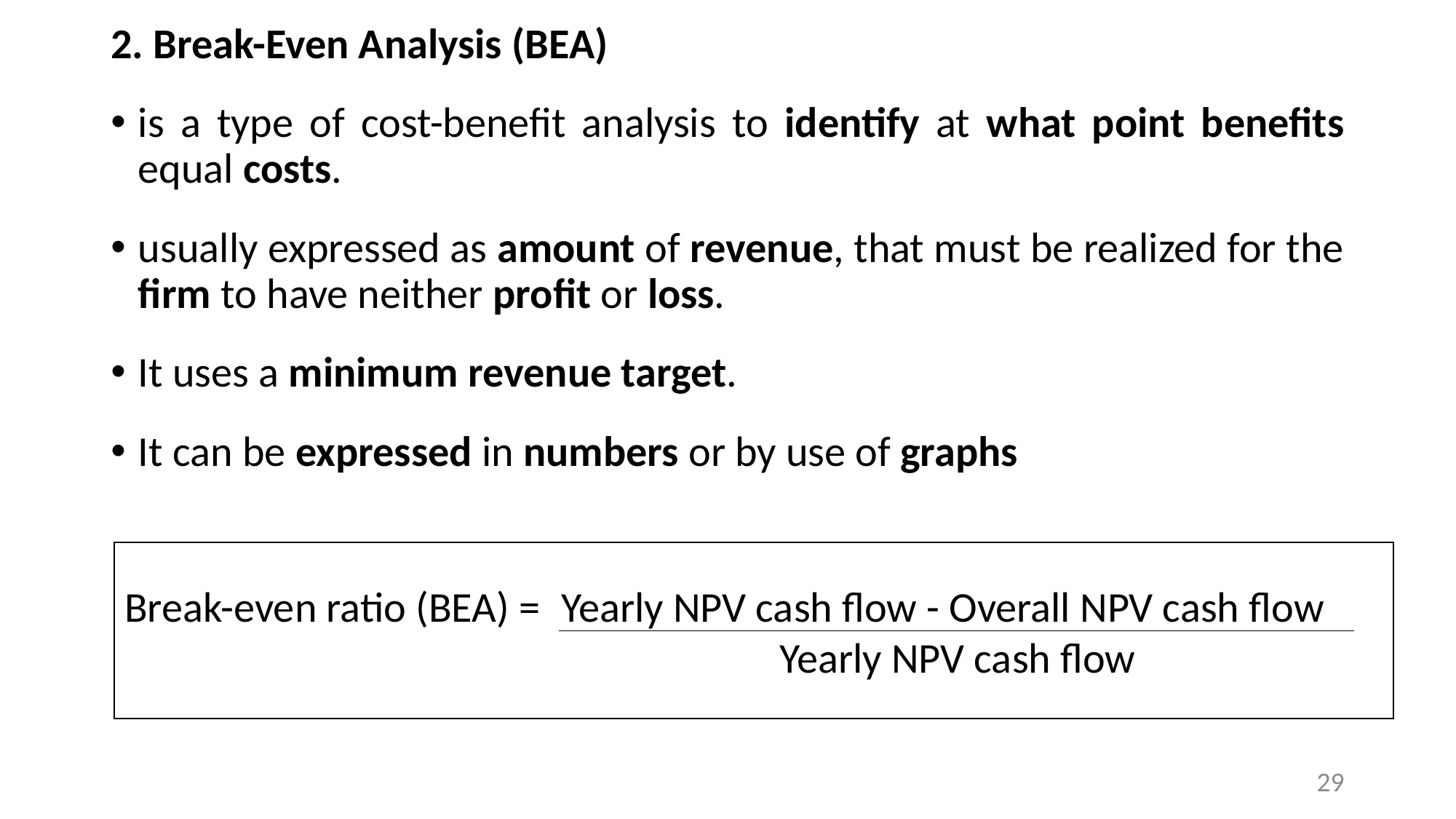

2. Break-Even Analysis (BEA)
is a type of cost-benefit analysis to identify at what point benefits equal costs.
usually expressed as amount of revenue, that must be realized for the firm to have neither profit or loss.
It uses a minimum revenue target.
It can be expressed in numbers or by use of graphs

Break-even ratio (BEA) = 	Yearly NPV cash flow - Overall NPV cash flow 						Yearly NPV cash flow
29